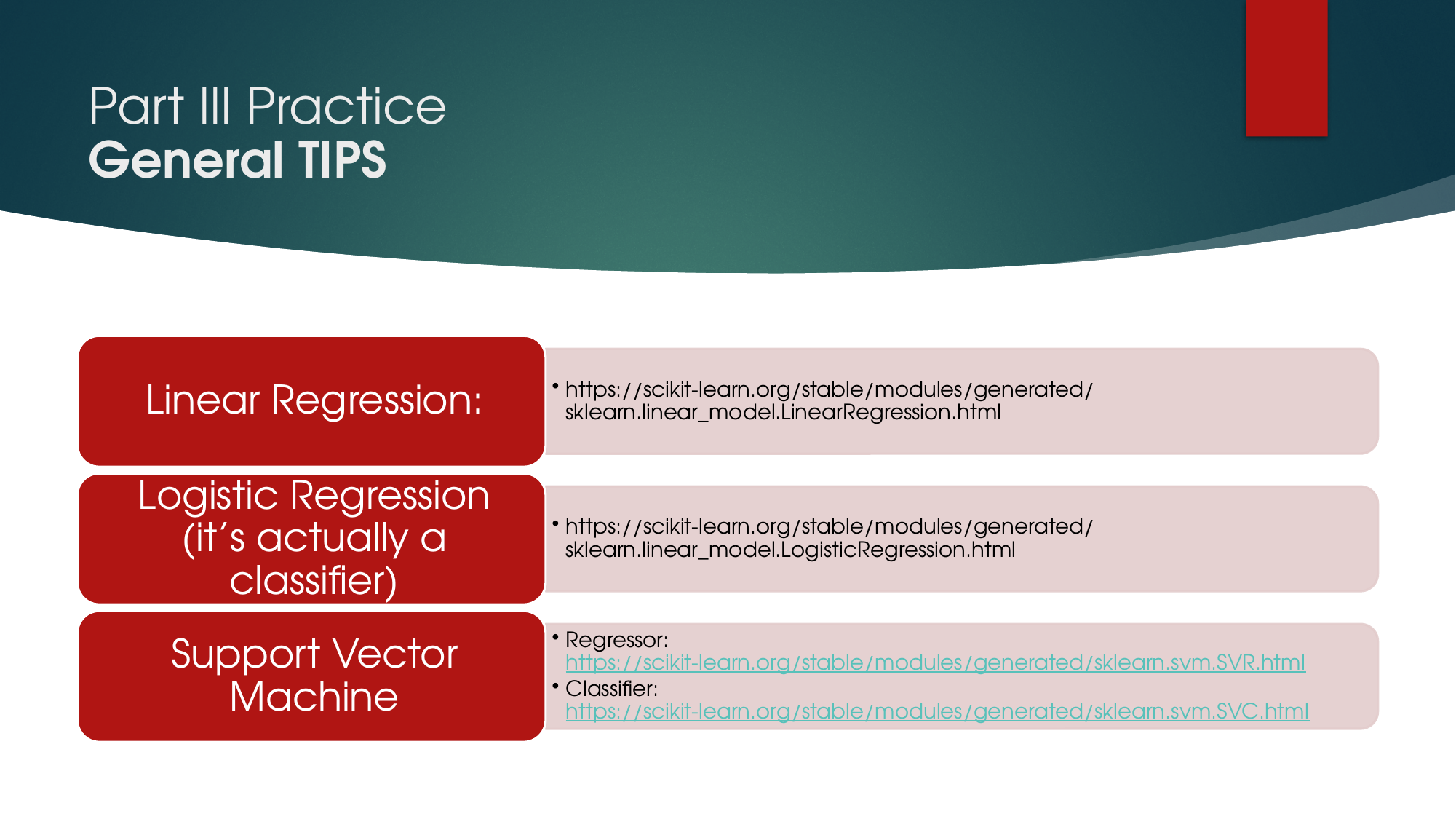

# Part III Practice General TIPS

https://scikit-learn.org/stable/modules/generated/sklearn.linear_model.LinearRegression.html
Linear Regression:
https://scikit-learn.org/stable/modules/generated/sklearn.linear_model.LogisticRegression.html
Logistic Regression (it’s actually a classifier)
Regressor: https://scikit-learn.org/stable/modules/generated/sklearn.svm.SVR.html
Classifier: https://scikit-learn.org/stable/modules/generated/sklearn.svm.SVC.html
Support Vector Machine